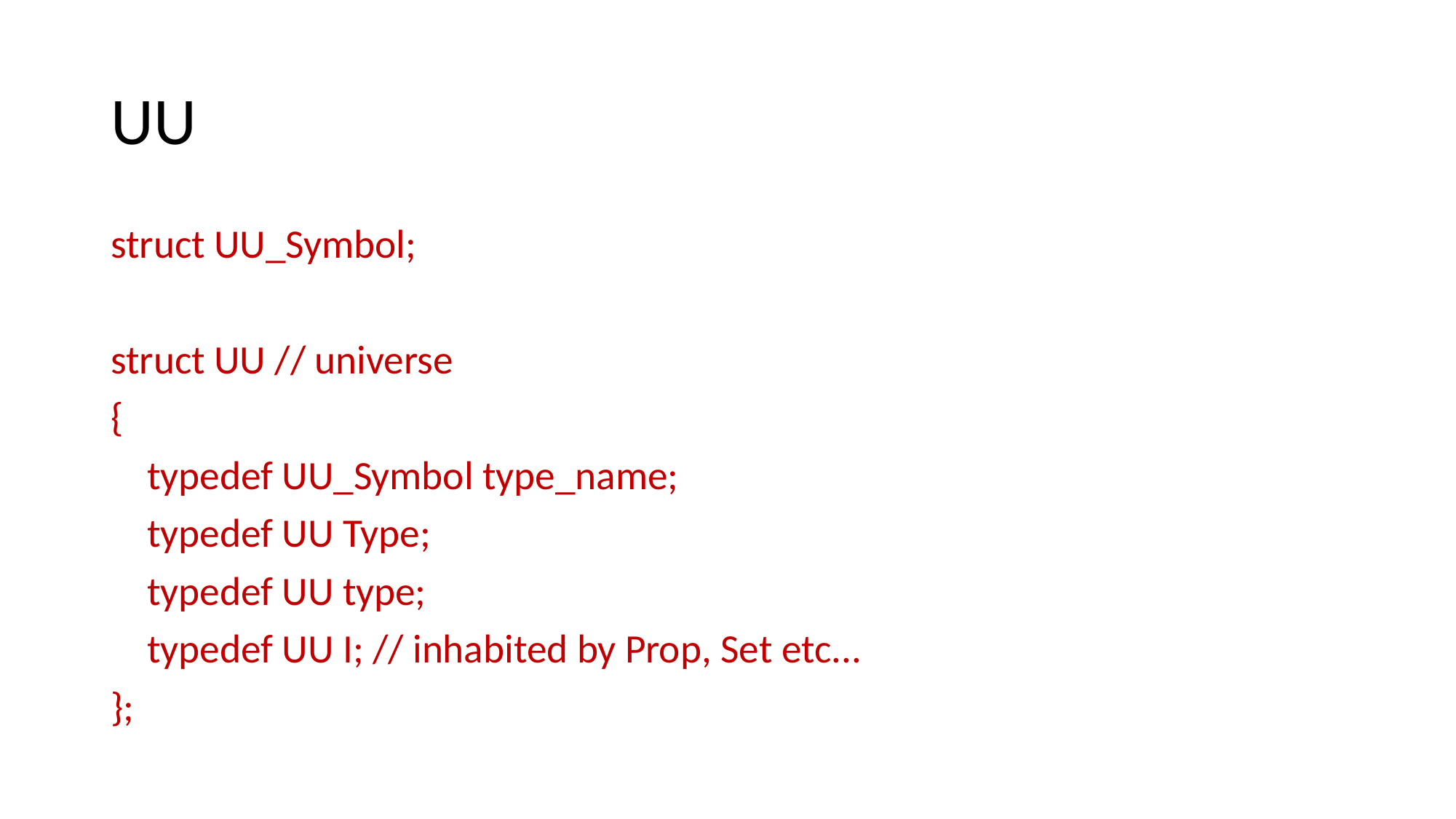

# UU
struct UU_Symbol;

struct UU // universe
{
    typedef UU_Symbol type_name;
    typedef UU Type;
    typedef UU type;
    typedef UU I; // inhabited by Prop, Set etc...
};